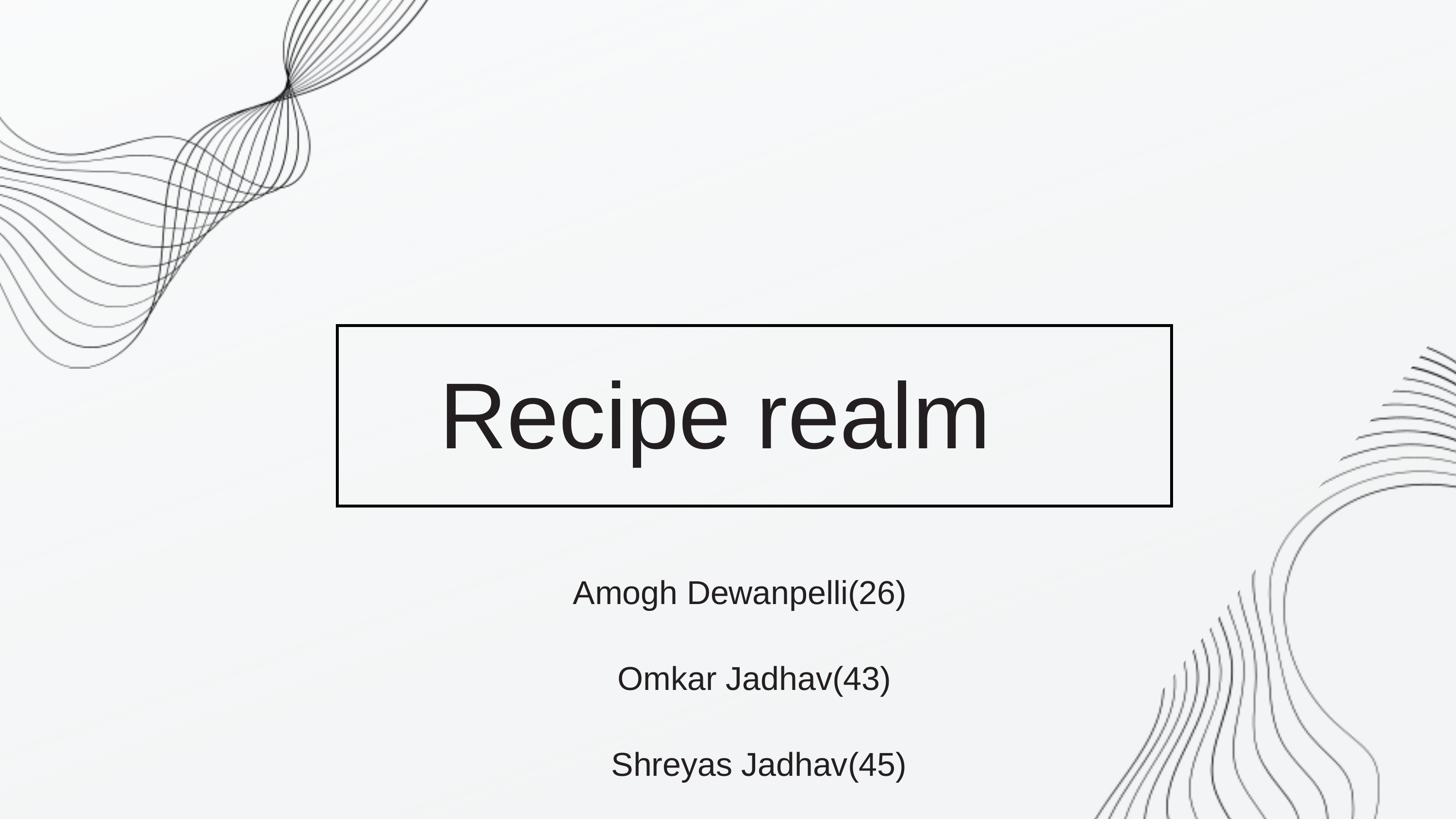

Recipe realm

Amogh Dewanpelli(26)
 Omkar Jadhav(43)
 Shreyas Jadhav(45)